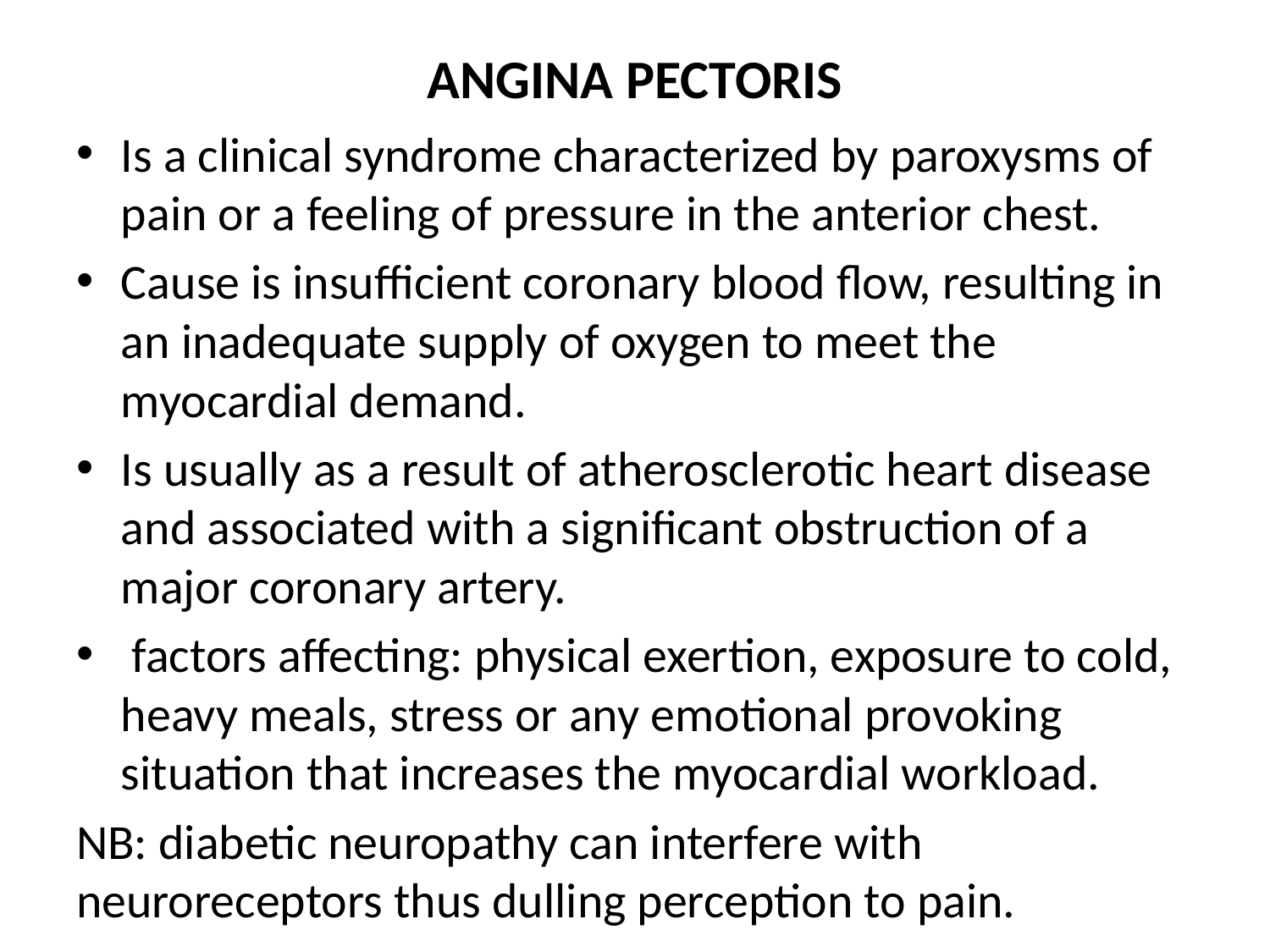

# ANGINA PECTORIS
Is a clinical syndrome characterized by paroxysms of pain or a feeling of pressure in the anterior chest.
Cause is insufficient coronary blood flow, resulting in an inadequate supply of oxygen to meet the myocardial demand.
Is usually as a result of atherosclerotic heart disease and associated with a significant obstruction of a major coronary artery.
 factors affecting: physical exertion, exposure to cold, heavy meals, stress or any emotional provoking situation that increases the myocardial workload.
NB: diabetic neuropathy can interfere with neuroreceptors thus dulling perception to pain.